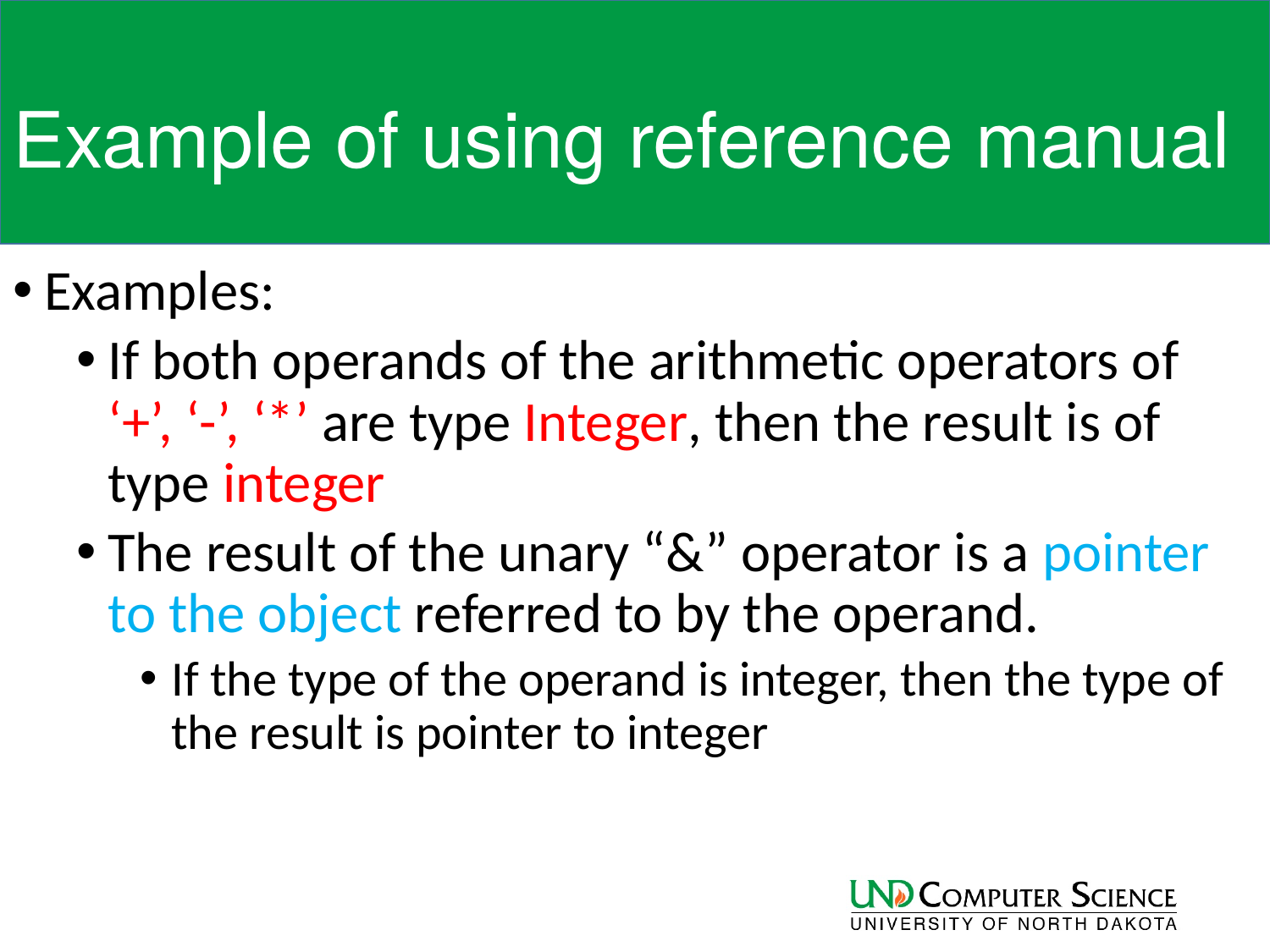

# Example of using reference manual
Examples:
If both operands of the arithmetic operators of ‘+’, ‘-’, ‘*’ are type Integer, then the result is of type integer
The result of the unary “&” operator is a pointer to the object referred to by the operand.
If the type of the operand is integer, then the type of the result is pointer to integer

14